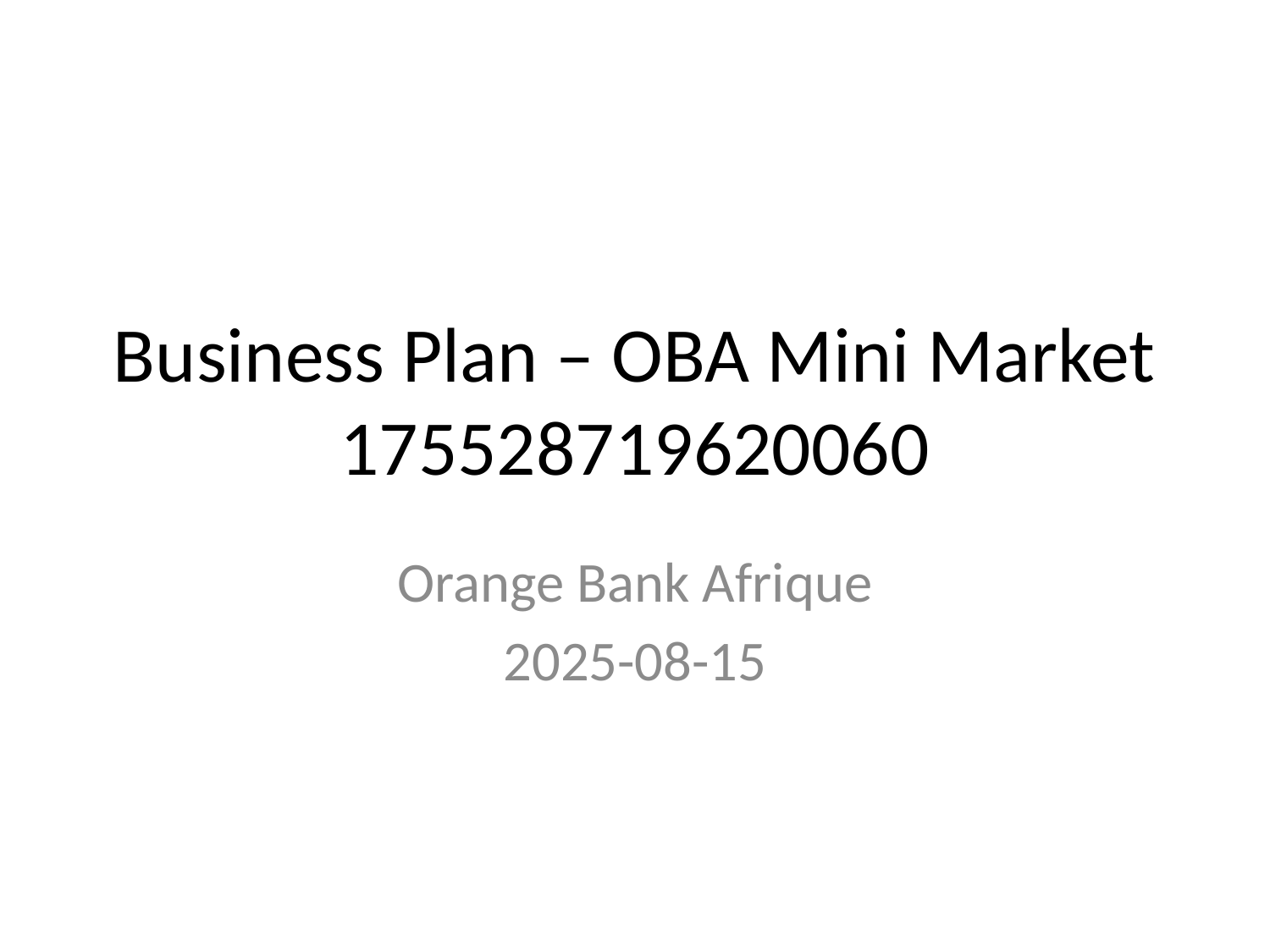

# Business Plan – OBA Mini Market 175528719620060
Orange Bank Afrique
2025-08-15